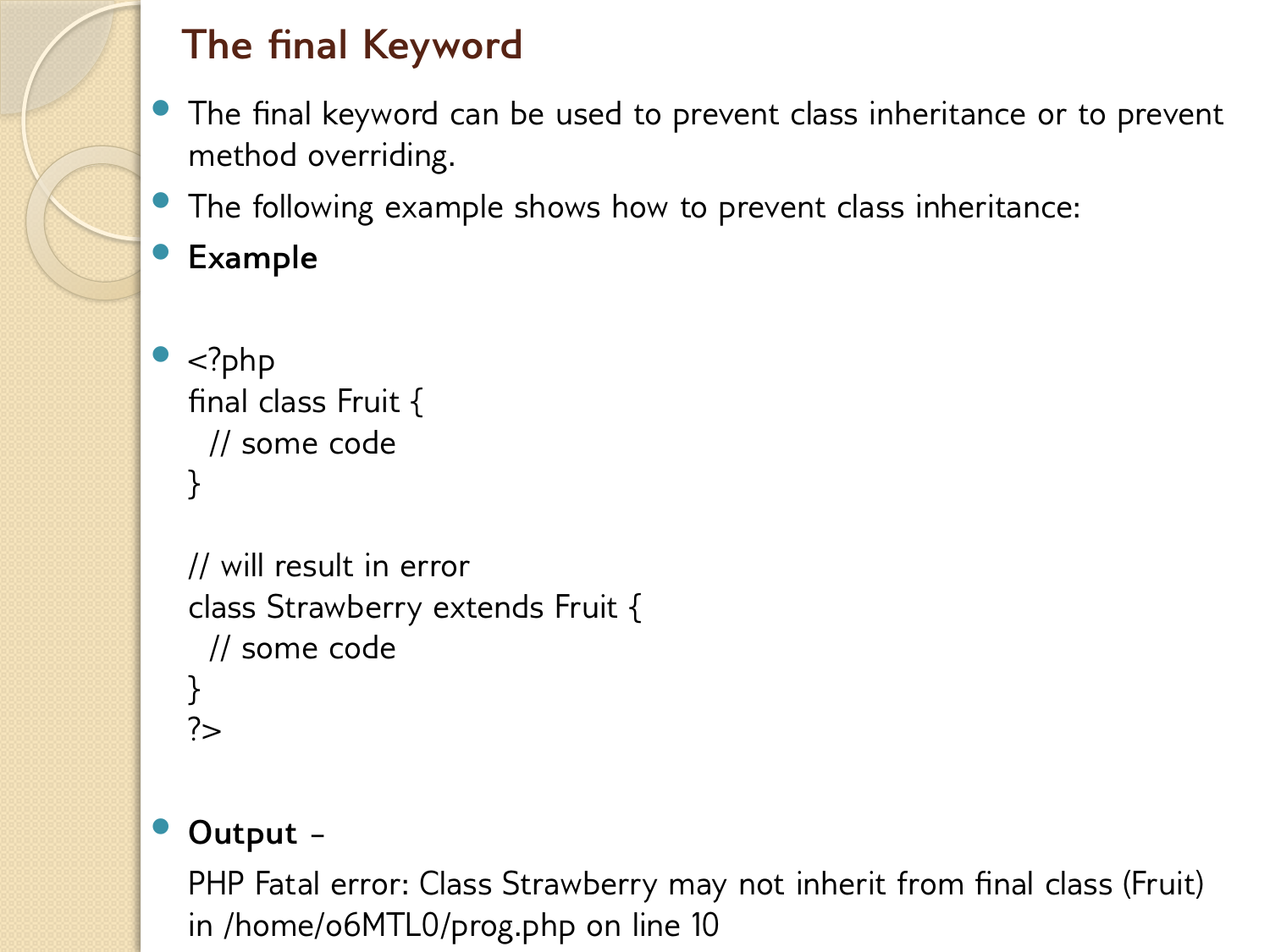

# The final Keyword
The final keyword can be used to prevent class inheritance or to prevent method overriding.
The following example shows how to prevent class inheritance:
Example

<?php
final class Fruit {
  // some code
}
// will result in error
class Strawberry extends Fruit {
  // some code
}
?>

Output –
	PHP Fatal error: Class Strawberry may not inherit from final class (Fruit) in /home/o6MTL0/prog.php on line 10